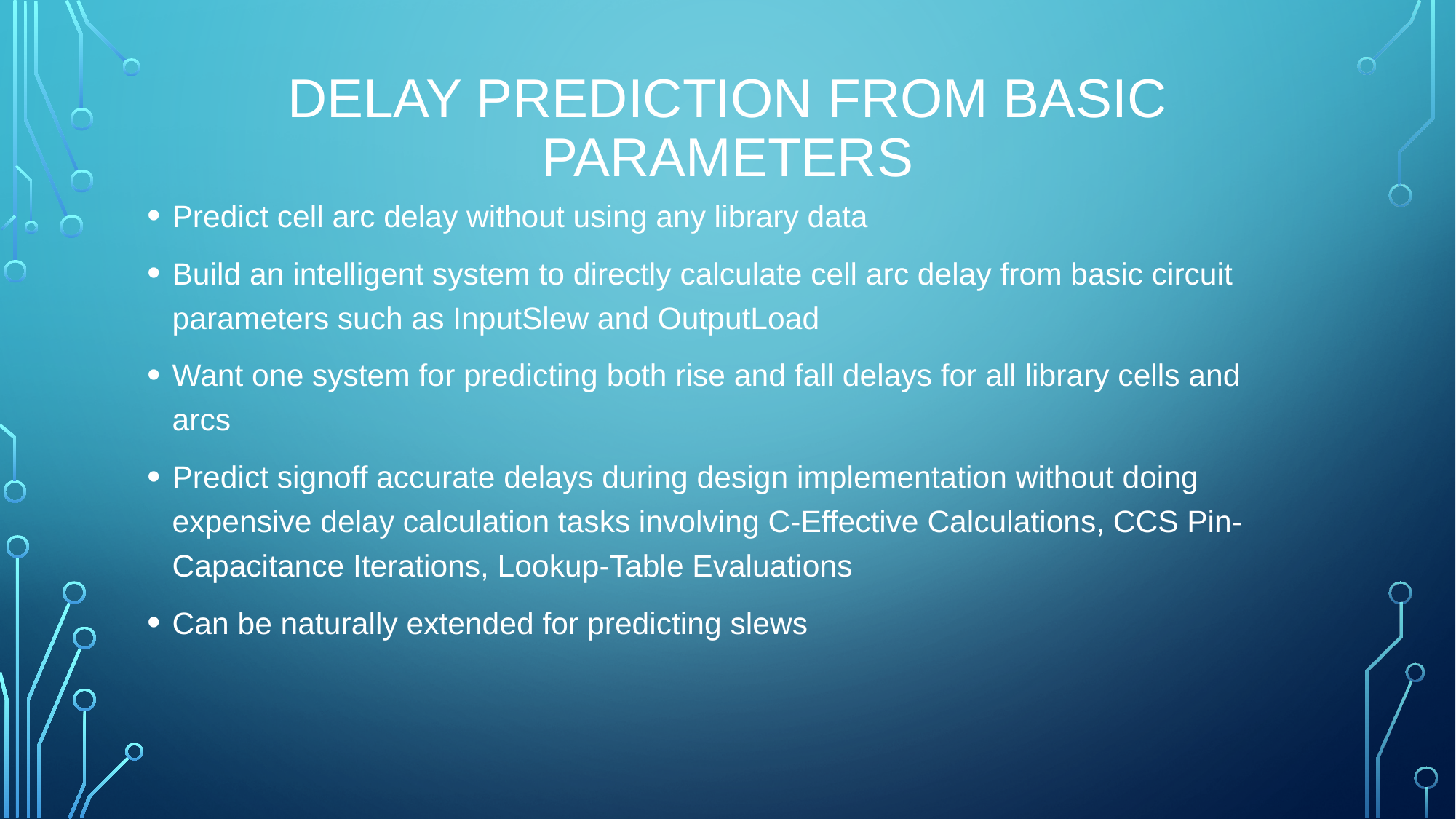

# Delay prediction from basic parameters
Predict cell arc delay without using any library data
Build an intelligent system to directly calculate cell arc delay from basic circuit parameters such as InputSlew and OutputLoad
Want one system for predicting both rise and fall delays for all library cells and arcs
Predict signoff accurate delays during design implementation without doing expensive delay calculation tasks involving C-Effective Calculations, CCS Pin-Capacitance Iterations, Lookup-Table Evaluations
Can be naturally extended for predicting slews